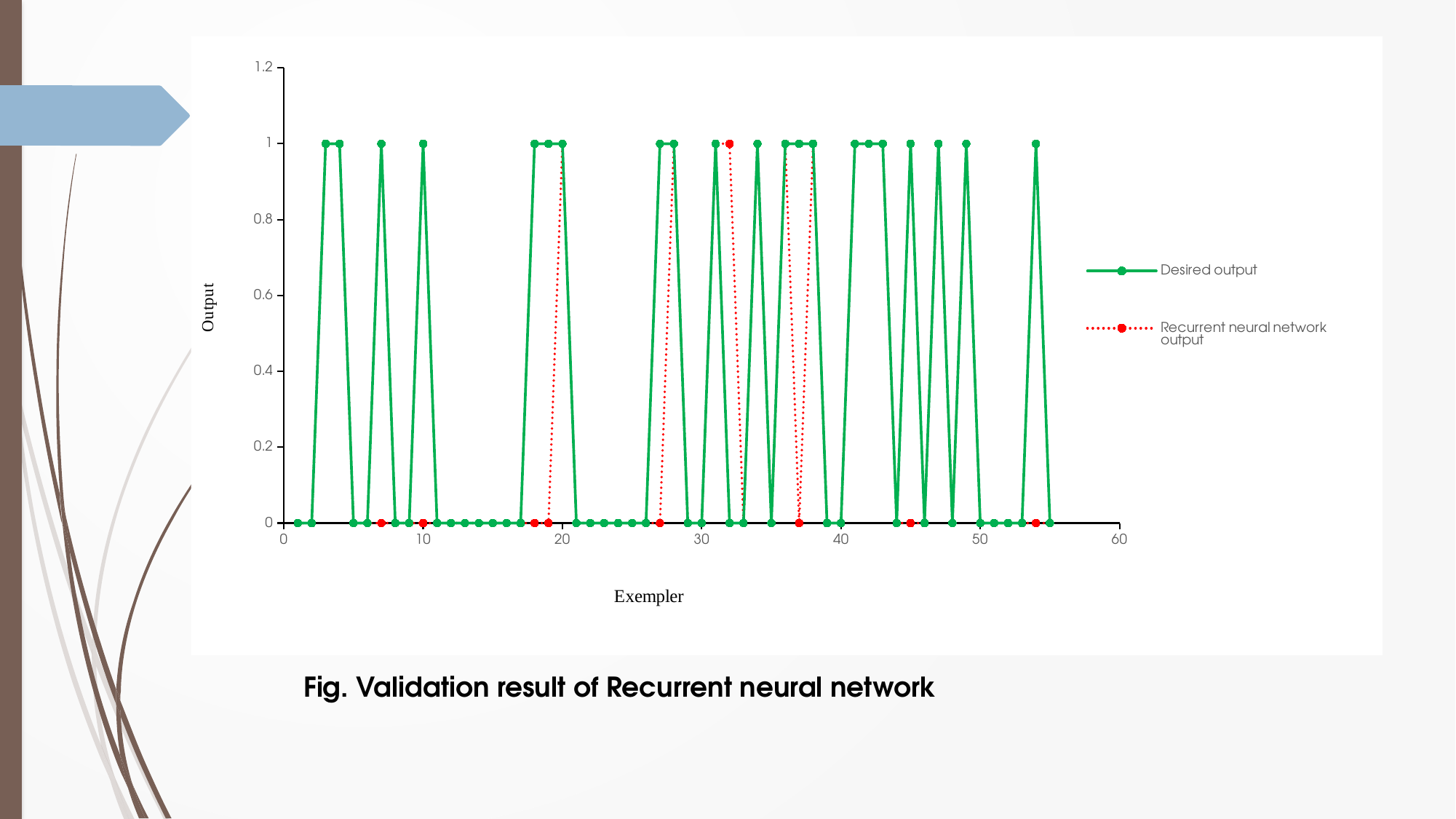

### Chart

| Category | Desired output | Recurrent neural network output |
|---|---|---|
Fig. Validation result of Recurrent neural network